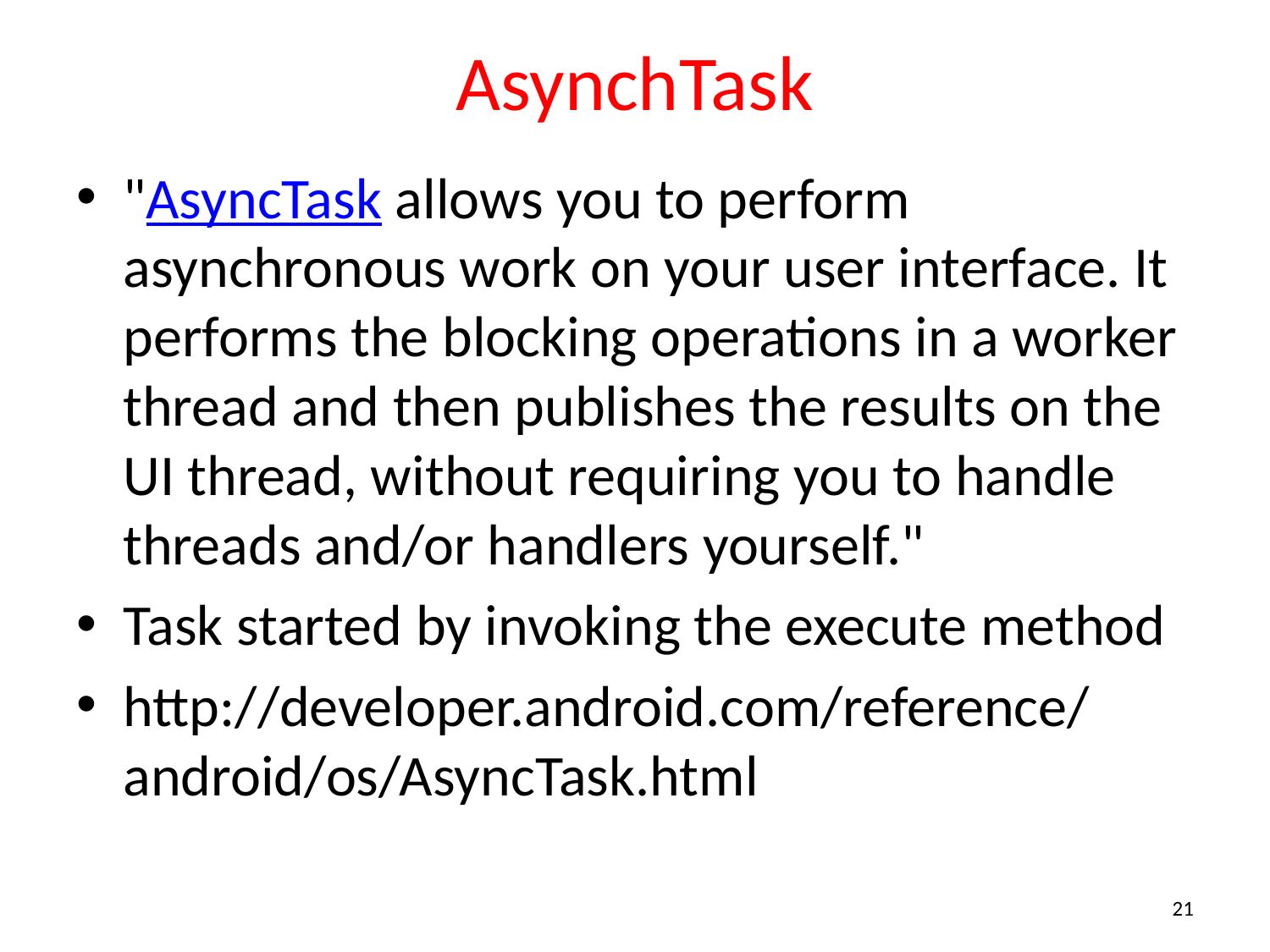

# AsynchTask
"AsyncTask allows you to perform asynchronous work on your user interface. It performs the blocking operations in a worker thread and then publishes the results on the UI thread, without requiring you to handle threads and/or handlers yourself."
Task started by invoking the execute method
http://developer.android.com/reference/android/os/AsyncTask.html
21